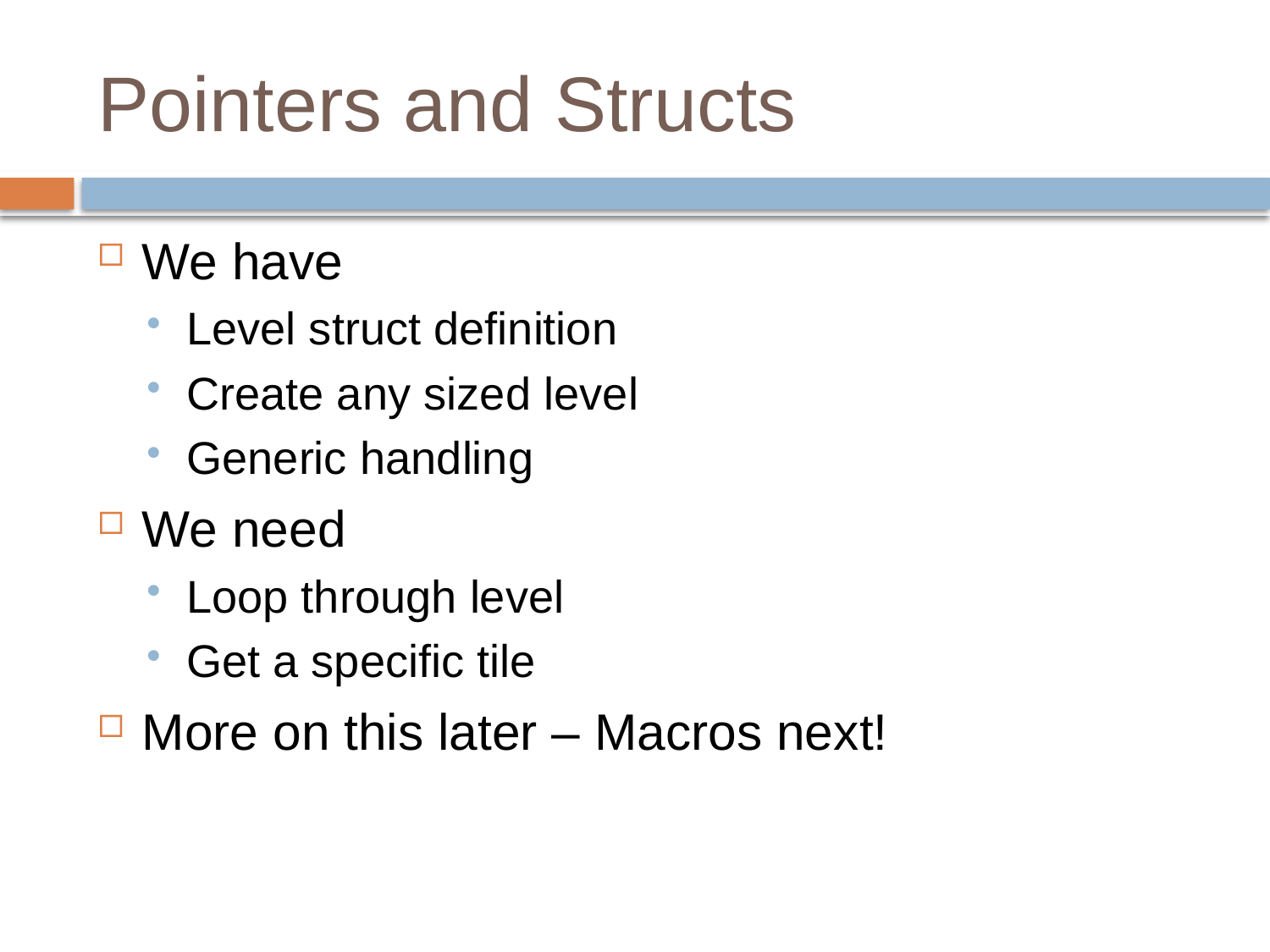

# Pointers and Structs
We have
Level struct definition
Create any sized level
Generic handling
We need
Loop through level
Get a specific tile
More on this later – Macros next!